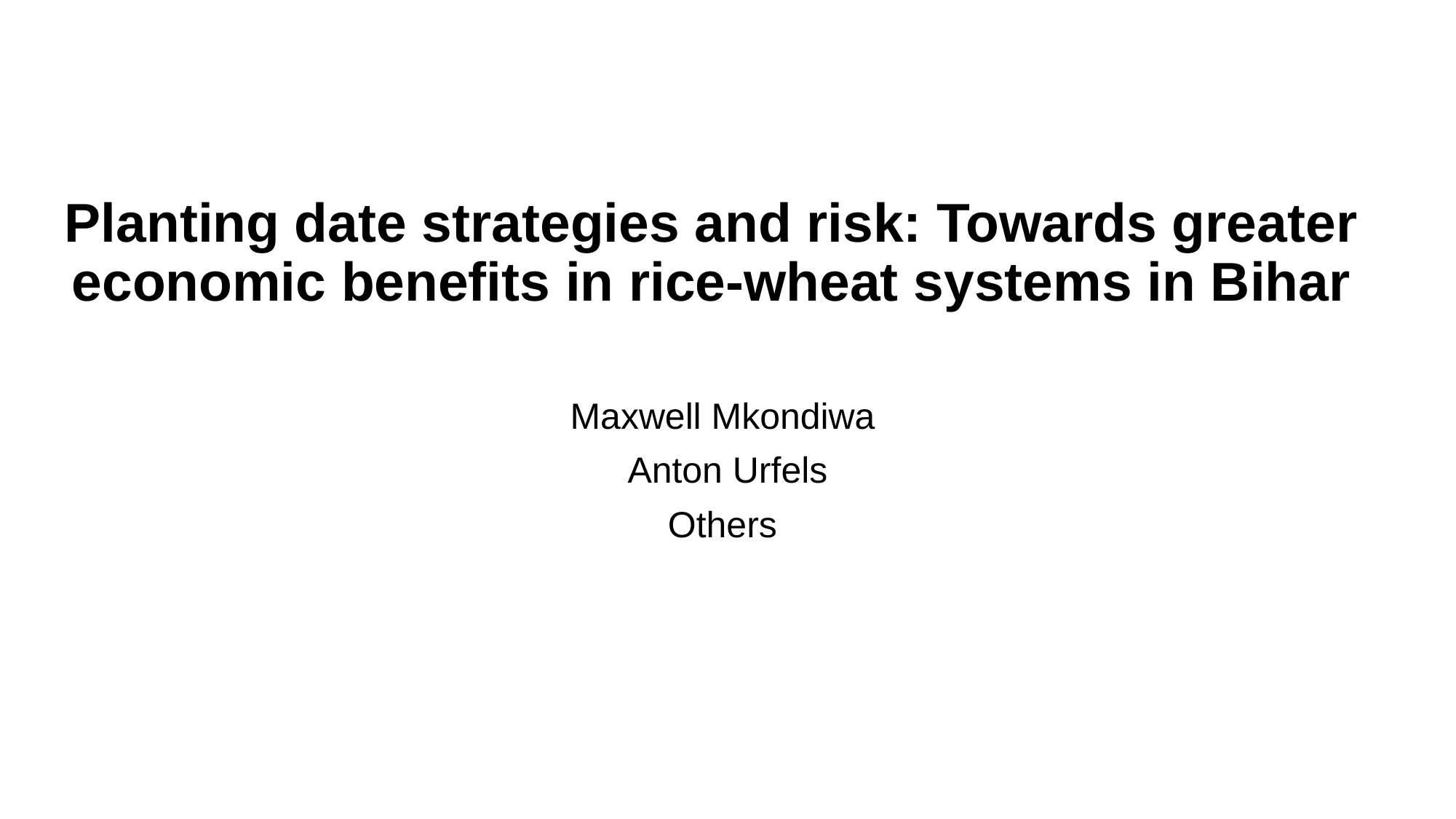

# Planting date strategies and risk: Towards greater economic benefits in rice-wheat systems in Bihar
Maxwell Mkondiwa
Anton Urfels
Others